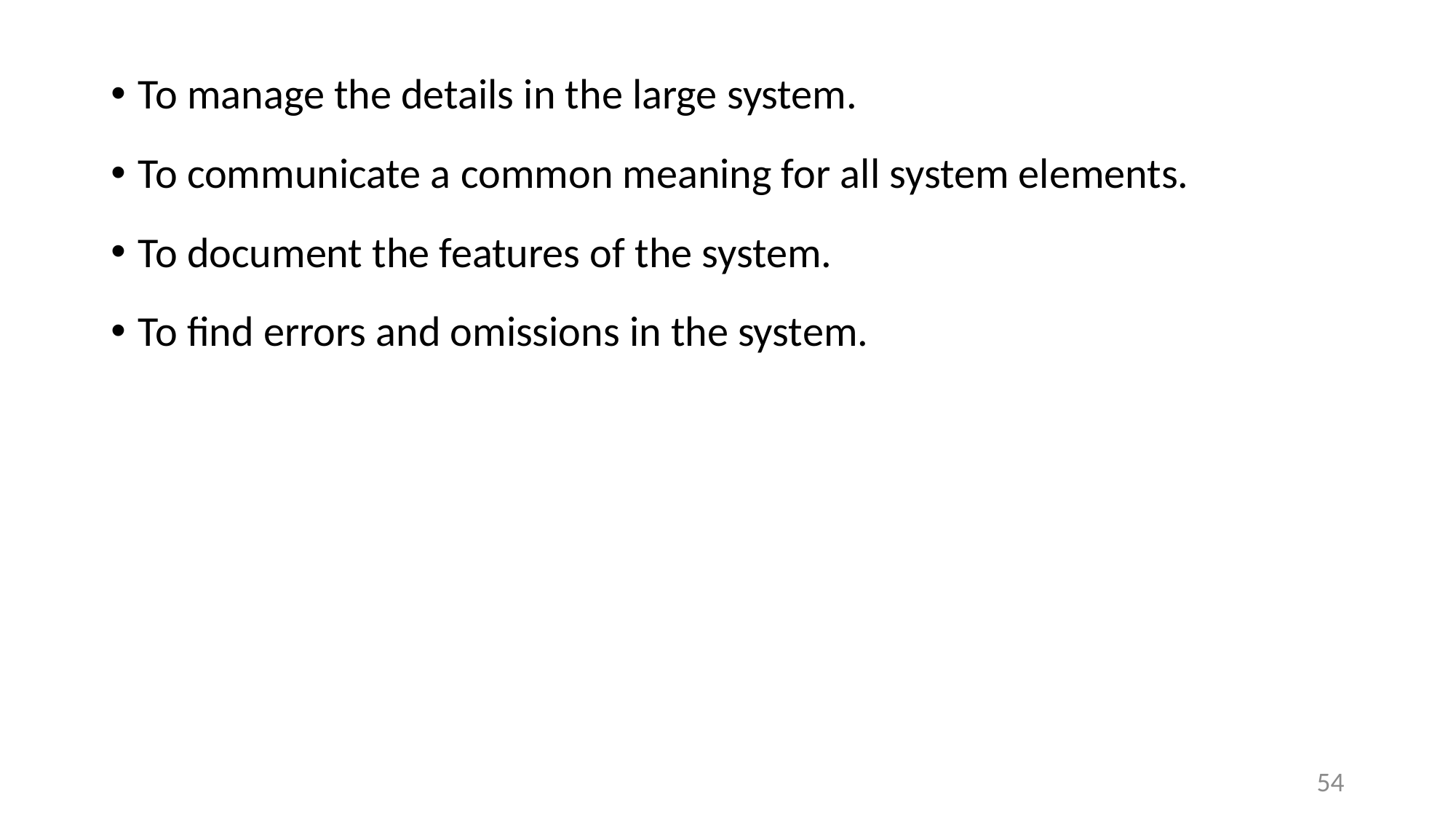

To manage the details in the large system.
To communicate a common meaning for all system elements.
To document the features of the system.
To find errors and omissions in the system.
54